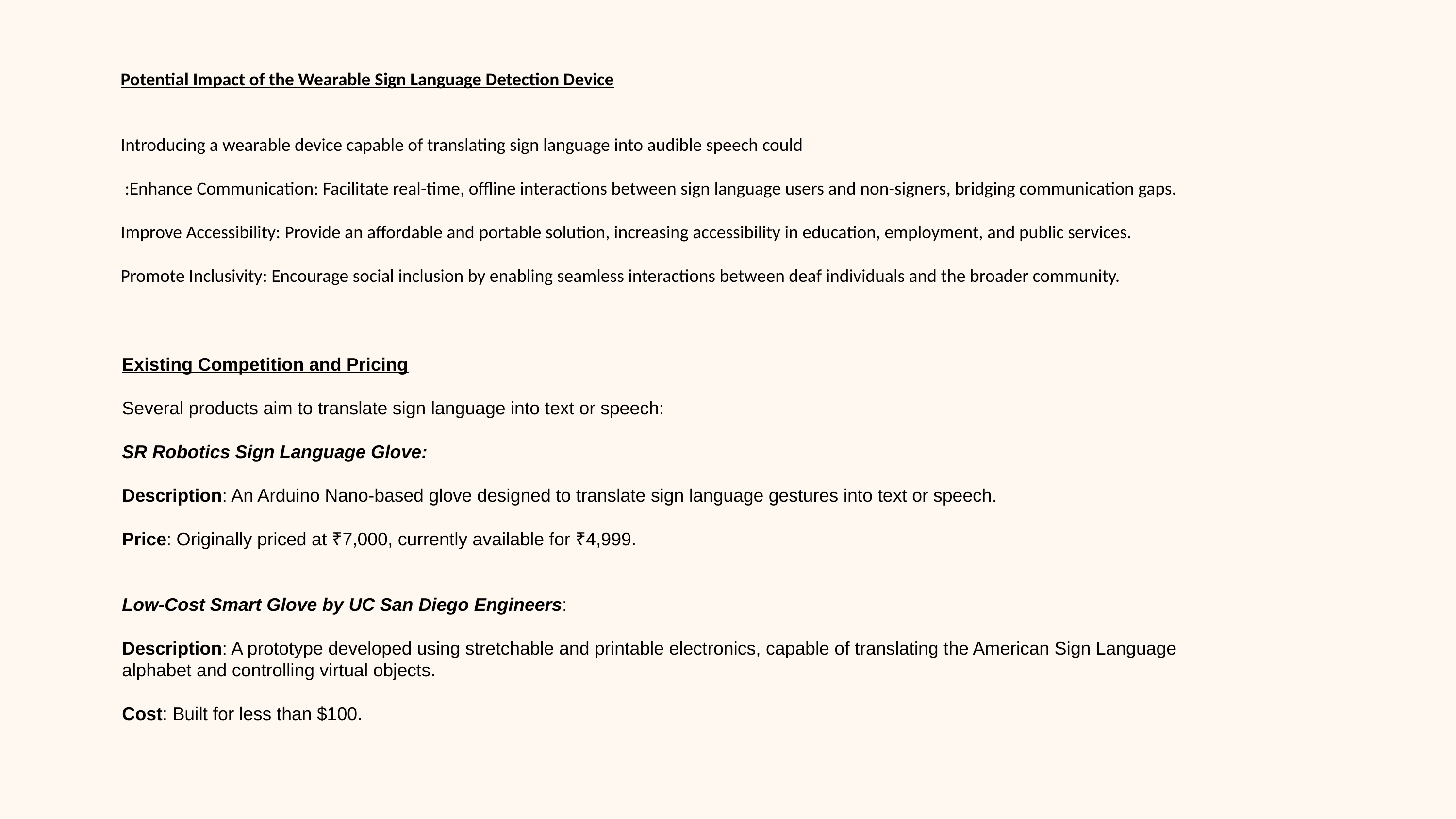

Potential Impact of the Wearable Sign Language Detection Device

Introducing a wearable device capable of translating sign language into audible speech could

 :Enhance Communication: Facilitate real-time, offline interactions between sign language users and non-signers, bridging communication gaps.

Improve Accessibility: Provide an affordable and portable solution, increasing accessibility in education, employment, and public services.

Promote Inclusivity: Encourage social inclusion by enabling seamless interactions between deaf individuals and the broader community.

Existing Competition and Pricing
Several products aim to translate sign language into text or speech:
SR Robotics Sign Language Glove:
Description: An Arduino Nano-based glove designed to translate sign language gestures into text or speech.
Price: Originally priced at ₹7,000, currently available for ₹4,999.
Low-Cost Smart Glove by UC San Diego Engineers:
Description: A prototype developed using stretchable and printable electronics, capable of translating the American Sign Language alphabet and controlling virtual objects.
Cost: Built for less than $100.